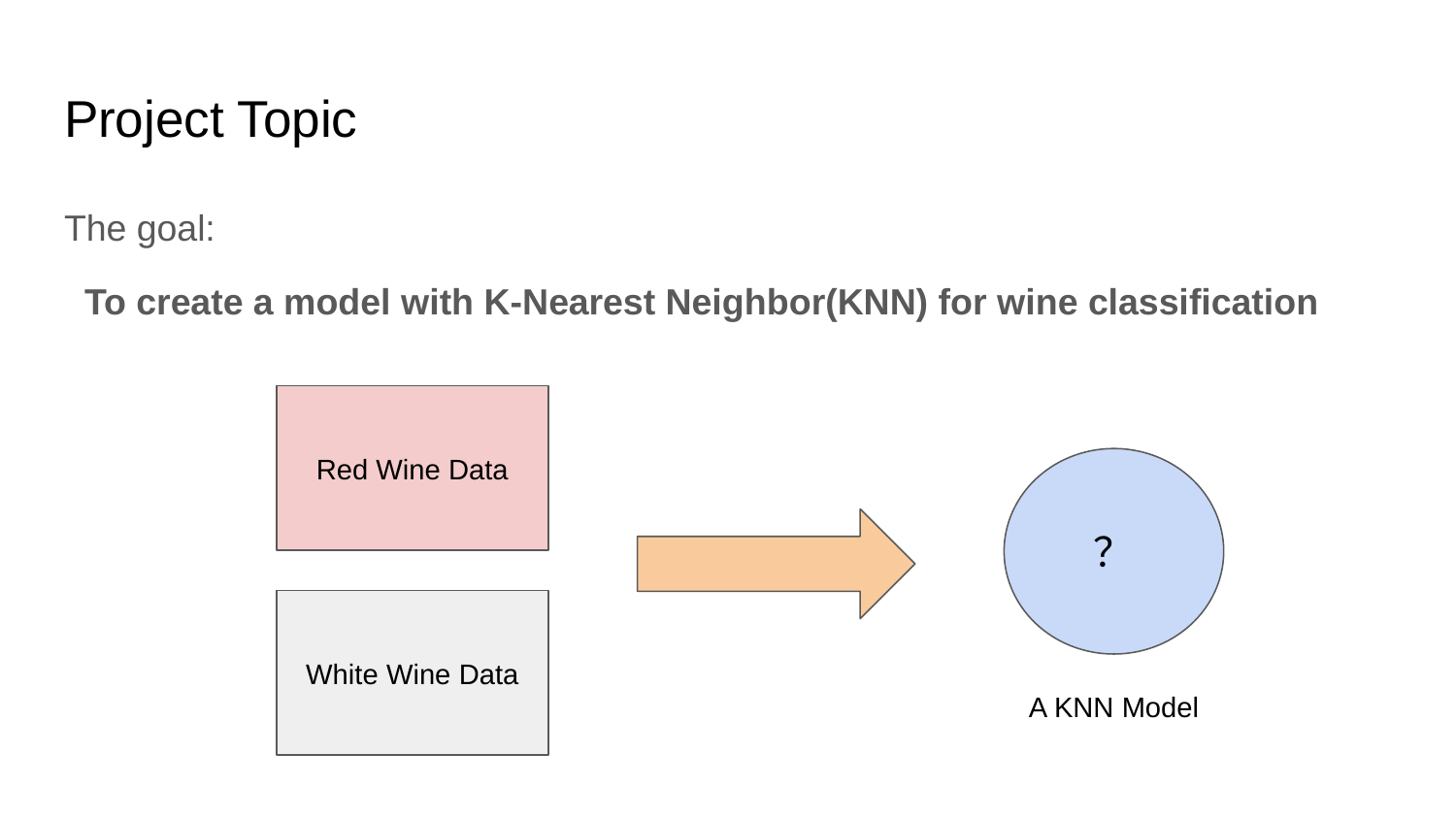

# Project Topic
The goal:
  To create a model with K-Nearest Neighbor(KNN) for wine classification
Red Wine Data
？

White Wine Data
A KNN Model